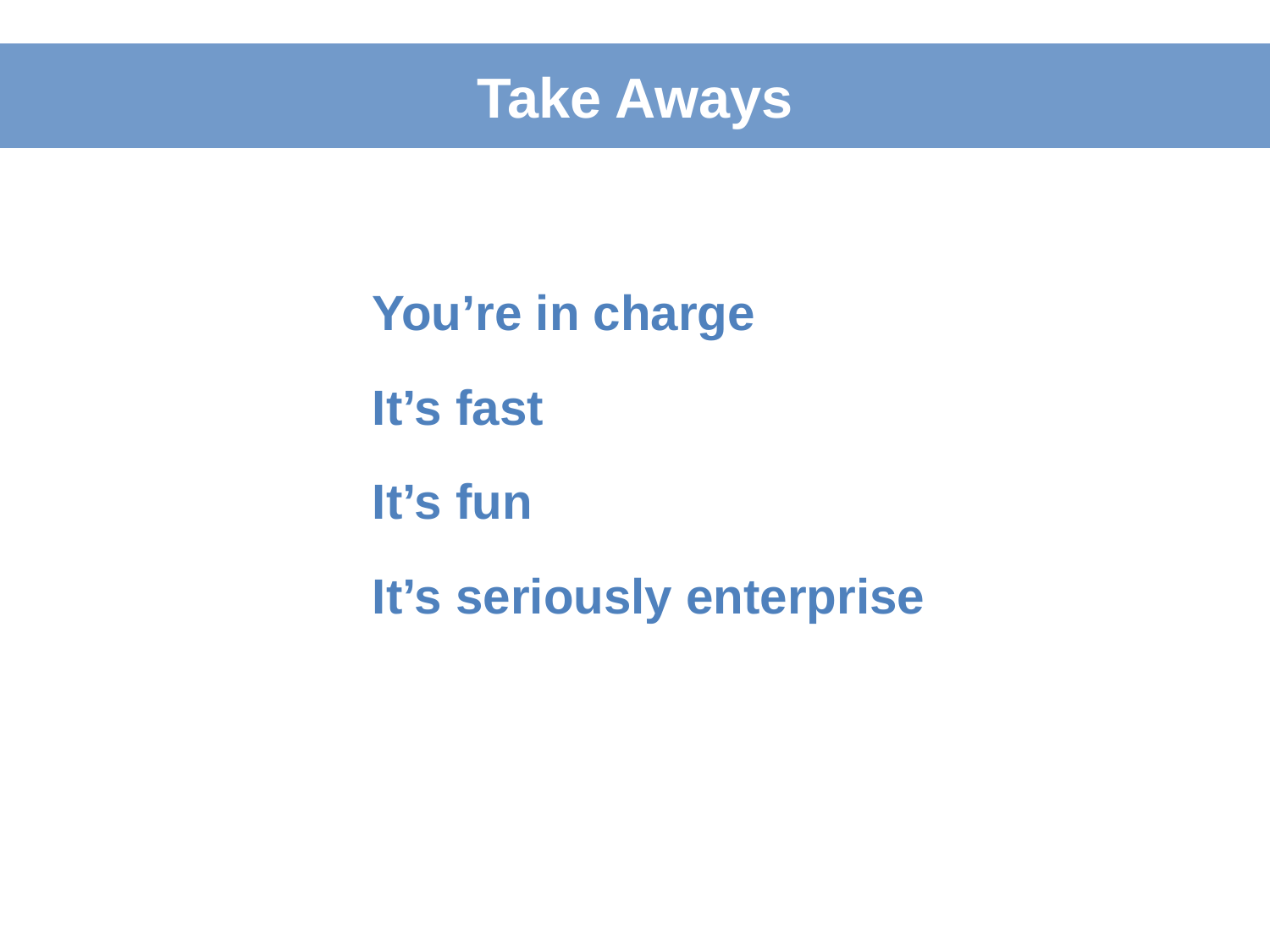

# Take Aways
You’re in charge
It’s fast
It’s fun
It’s seriously enterprise